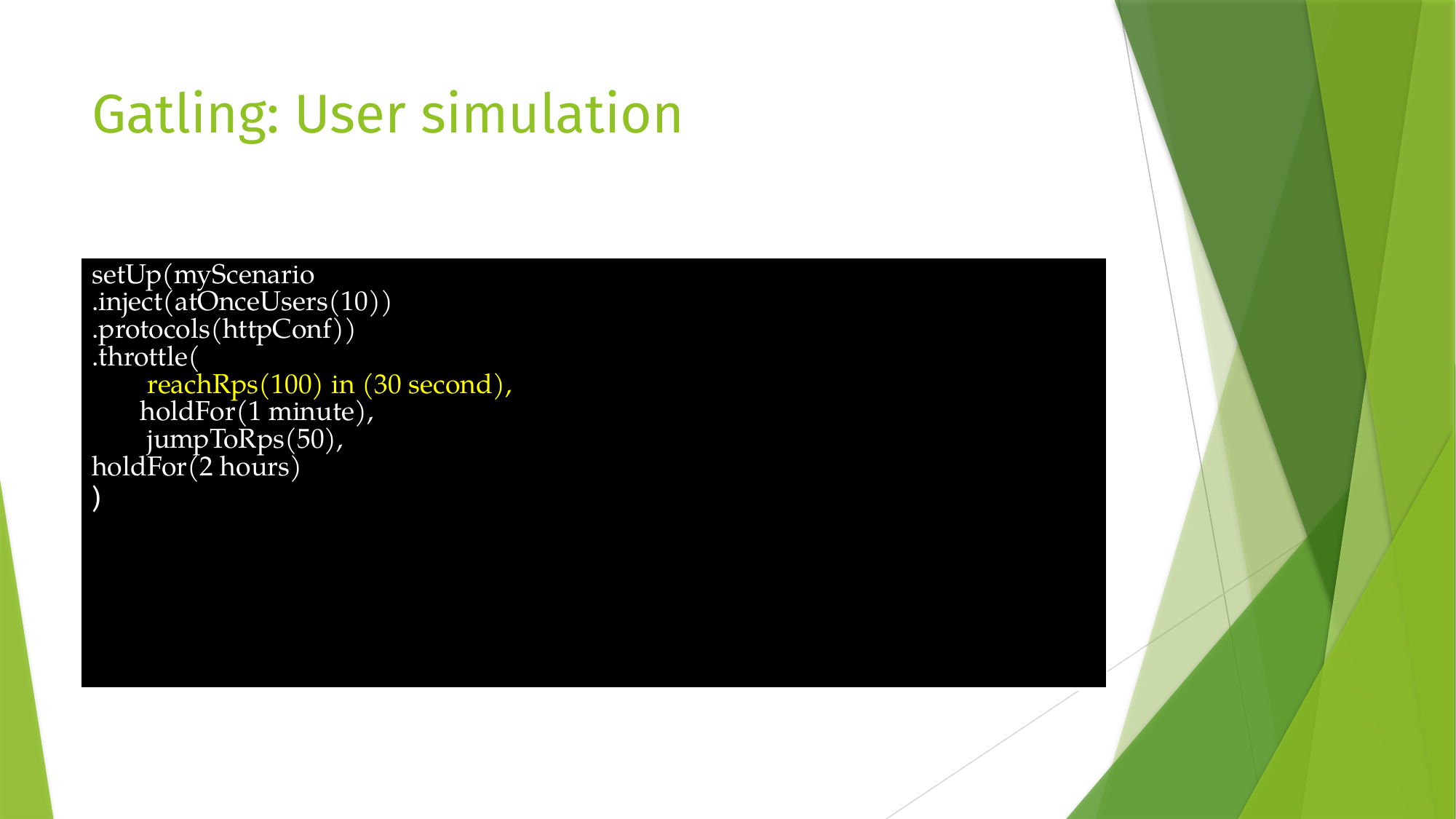

# Gatling: User simulation
| setUp(myScenario .inject(atOnceUsers(10)) .protocols(httpConf)) .throttle( reachRps(100) in (30 second), holdFor(1 minute), jumpToRps(50), holdFor(2 hours) ) |
| --- |